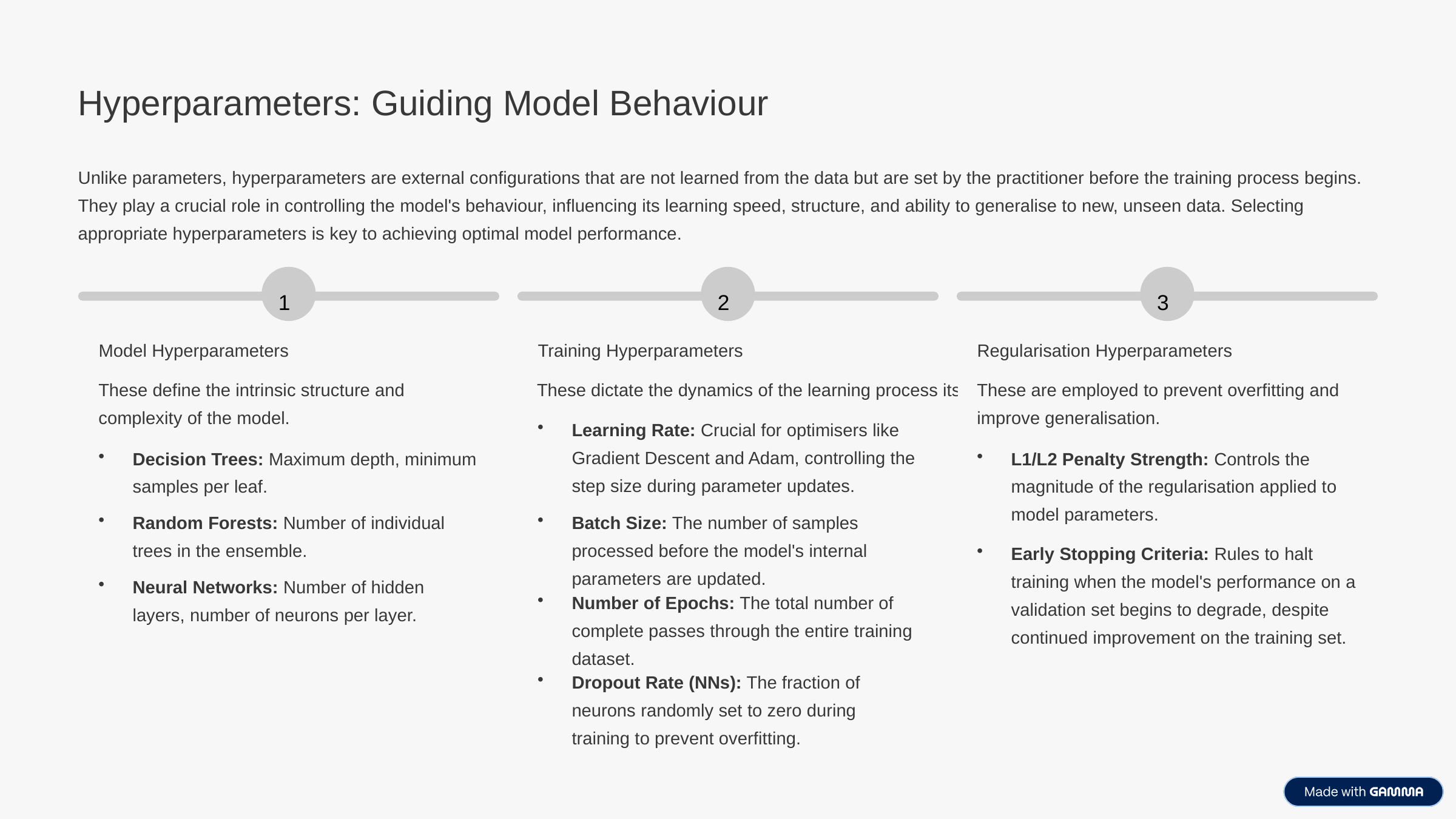

Hyperparameters: Guiding Model Behaviour
Unlike parameters, hyperparameters are external configurations that are not learned from the data but are set by the practitioner before the training process begins. They play a crucial role in controlling the model's behaviour, influencing its learning speed, structure, and ability to generalise to new, unseen data. Selecting appropriate hyperparameters is key to achieving optimal model performance.

1
2
3

Model Hyperparameters
Training Hyperparameters
Regularisation Hyperparameters
These define the intrinsic structure and complexity of the model.
These dictate the dynamics of the learning process itself.
These are employed to prevent overfitting and improve generalisation.
Learning Rate: Crucial for optimisers like Gradient Descent and Adam, controlling the step size during parameter updates.
Decision Trees: Maximum depth, minimum samples per leaf.
L1/L2 Penalty Strength: Controls the magnitude of the regularisation applied to model parameters.
Random Forests: Number of individual trees in the ensemble.
Batch Size: The number of samples processed before the model's internal parameters are updated.
Early Stopping Criteria: Rules to halt training when the model's performance on a validation set begins to degrade, despite continued improvement on the training set.
Neural Networks: Number of hidden layers, number of neurons per layer.
Number of Epochs: The total number of complete passes through the entire training dataset.
Dropout Rate (NNs): The fraction of neurons randomly set to zero during training to prevent overfitting.